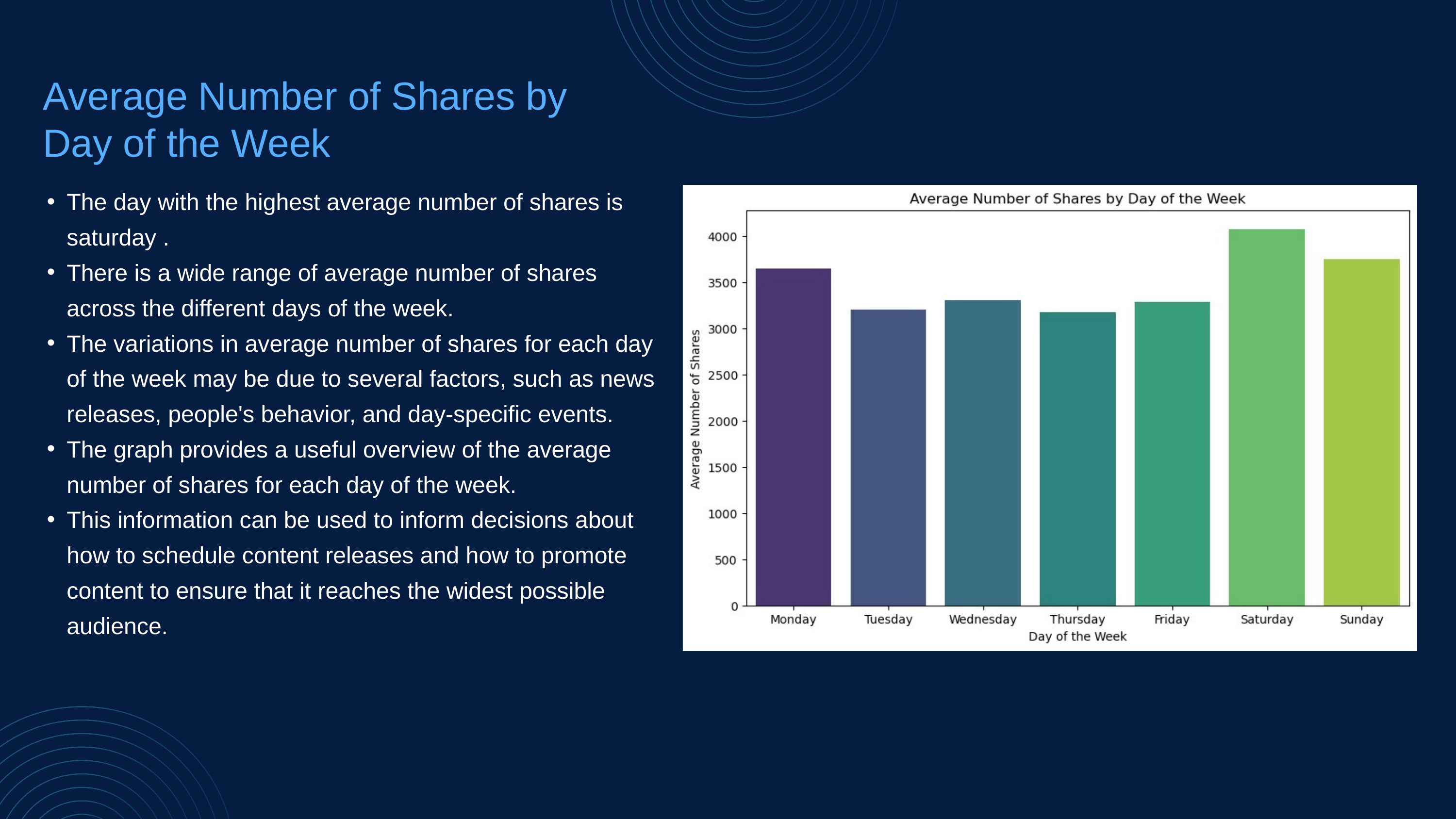

Average Number of Shares by Day of the Week
The day with the highest average number of shares is  saturday .
There is a wide range of average number of shares across the different days of the week.
The variations in average number of shares for each day of the week may be due to several factors, such as news releases, people's behavior, and day-specific events.
The graph provides a useful overview of the average number of shares for each day of the week.
This information can be used to inform decisions about how to schedule content releases and how to promote content to ensure that it reaches the widest possible audience.